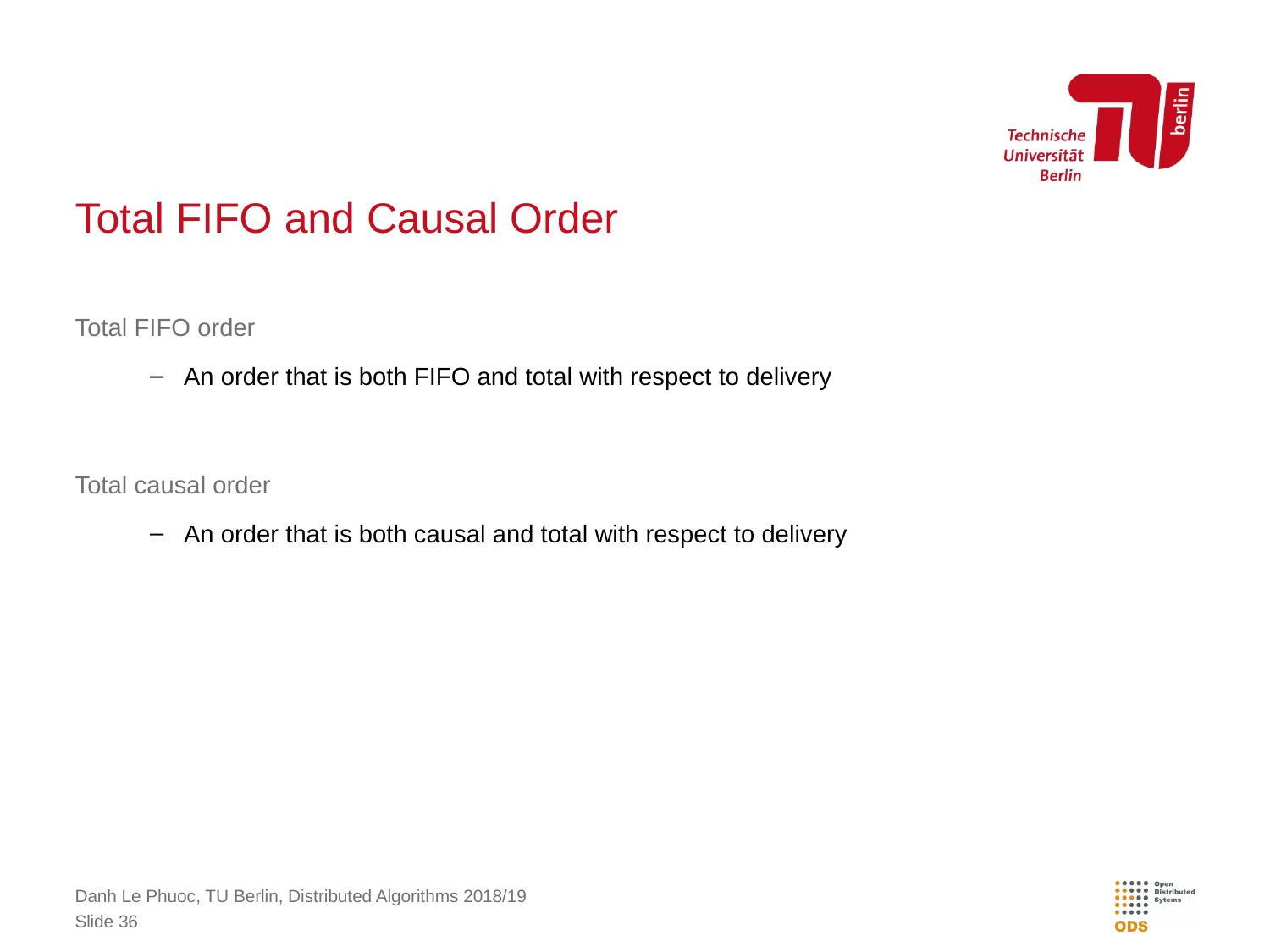

# Total FIFO and Causal Order

Total FIFO order
An order that is both FIFO and total with respect to delivery

Total causal order
An order that is both causal and total with respect to delivery
Danh Le Phuoc, TU Berlin, Distributed Algorithms 2018/19
Slide 36